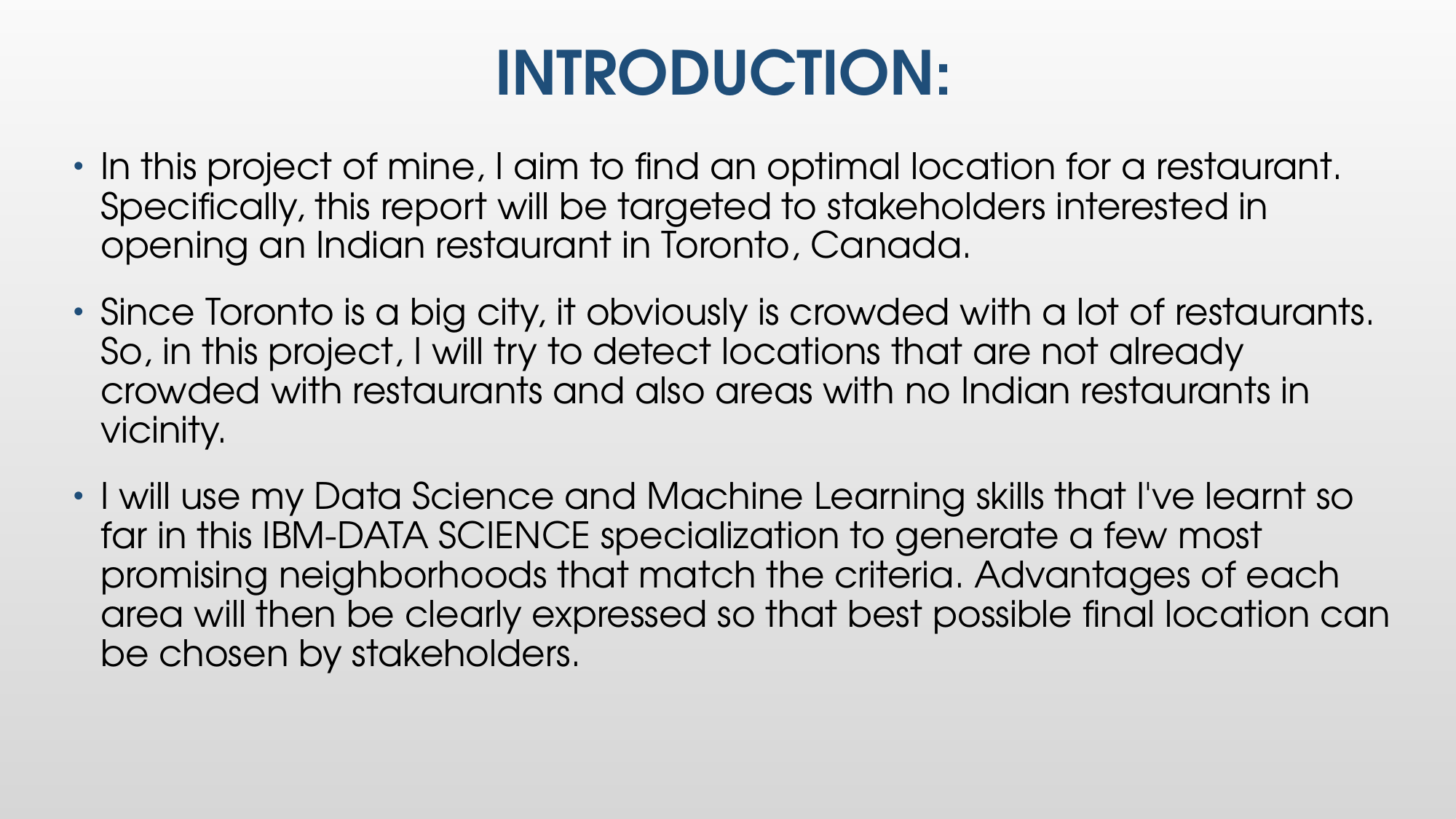

# Introduction:
In this project of mine, I aim to find an optimal location for a restaurant. Specifically, this report will be targeted to stakeholders interested in opening an Indian restaurant in Toronto, Canada.
Since Toronto is a big city, it obviously is crowded with a lot of restaurants. So, in this project, I will try to detect locations that are not already crowded with restaurants and also areas with no Indian restaurants in vicinity.
I will use my Data Science and Machine Learning skills that I've learnt so far in this IBM-DATA SCIENCE specialization to generate a few most promising neighborhoods that match the criteria. Advantages of each area will then be clearly expressed so that best possible final location can be chosen by stakeholders.